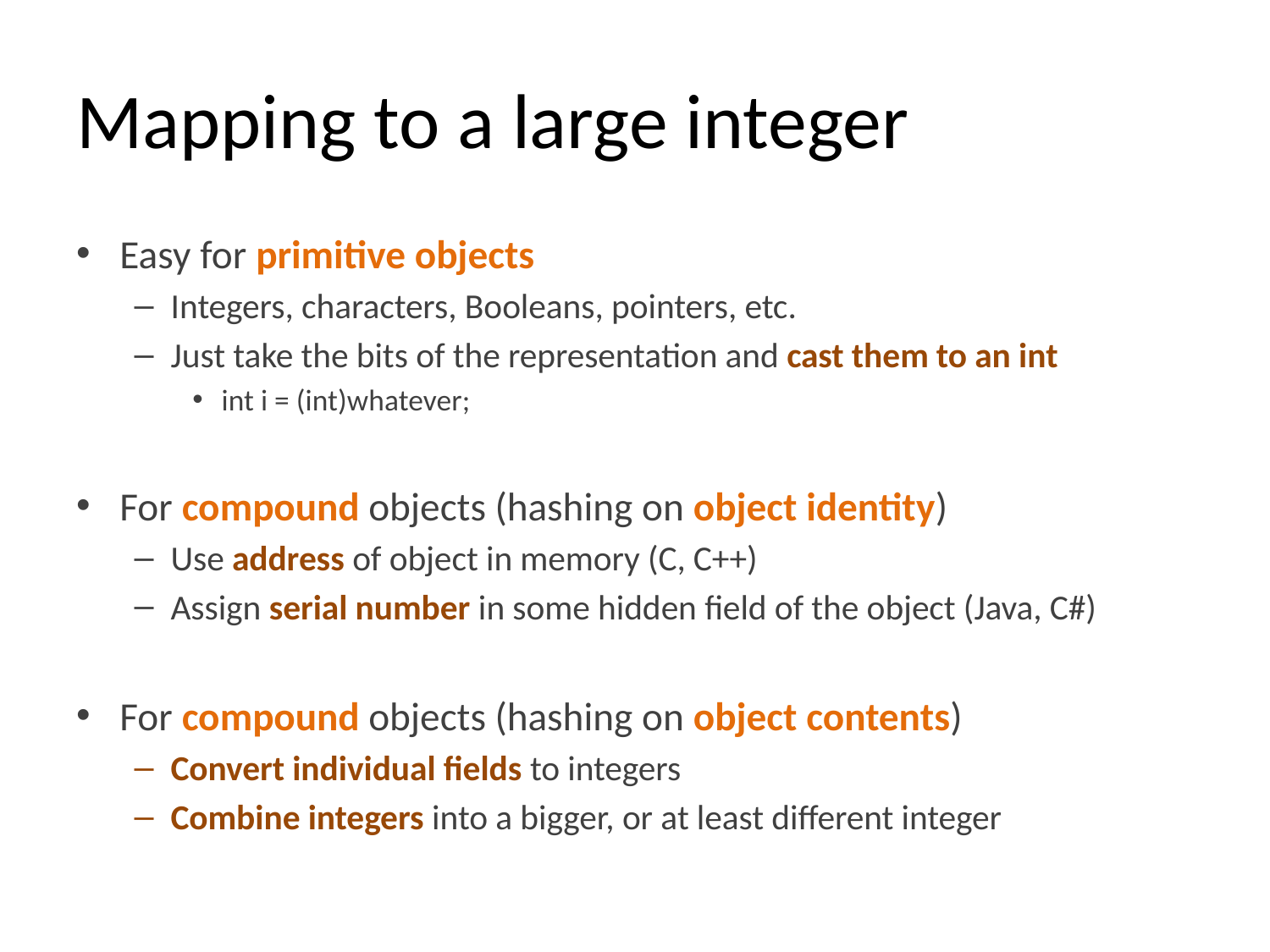

# Mapping to a large integer
Easy for primitive objects
Integers, characters, Booleans, pointers, etc.
Just take the bits of the representation and cast them to an int
int i = (int)whatever;

For compound objects (hashing on object identity)
Use address of object in memory (C, C++)
Assign serial number in some hidden field of the object (Java, C#)

For compound objects (hashing on object contents)
Convert individual fields to integers
Combine integers into a bigger, or at least different integer